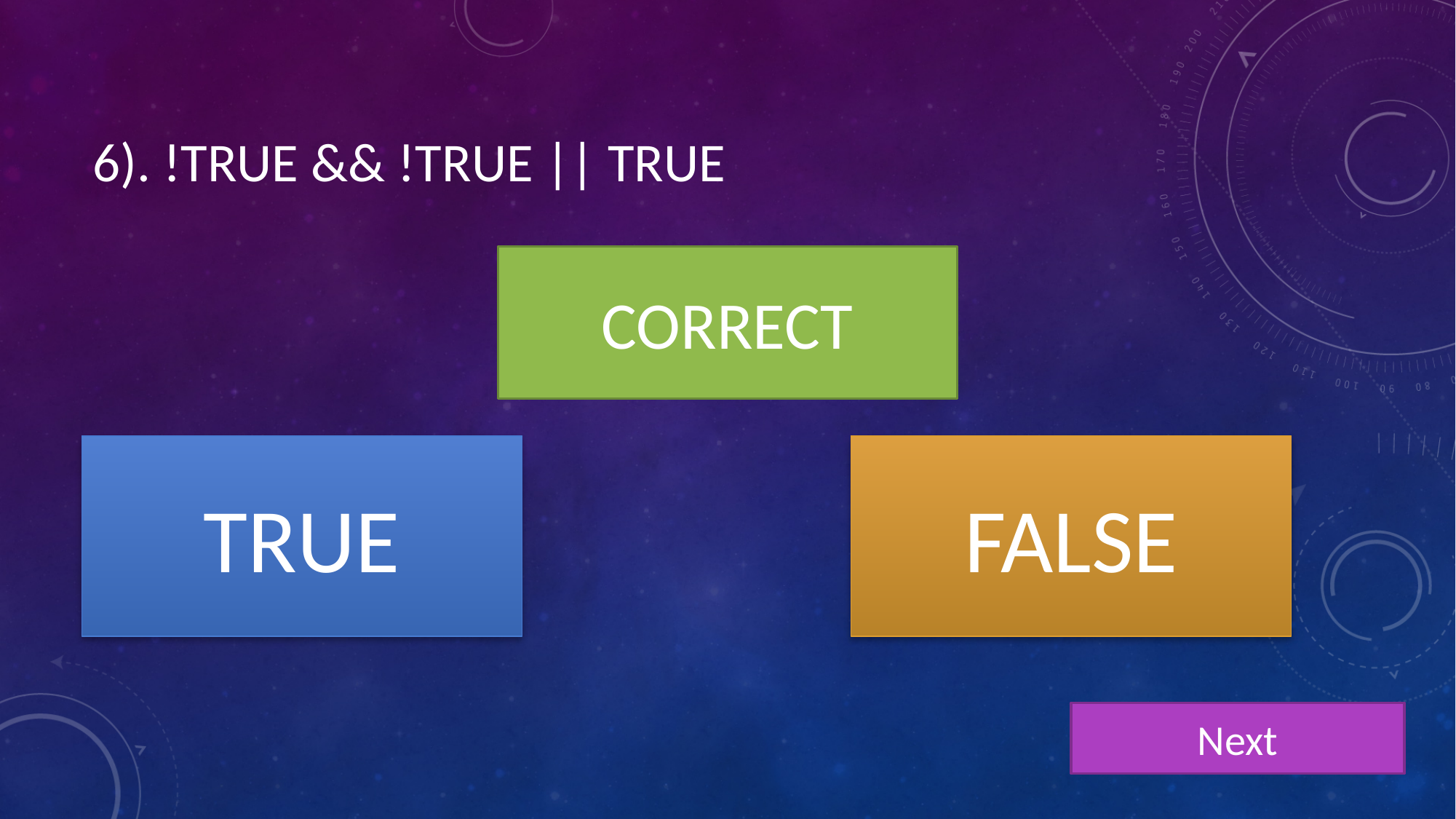

# 6). !True && !TRUE || True
INCORRECT
CORRECT
TRUE
FALSE
Next